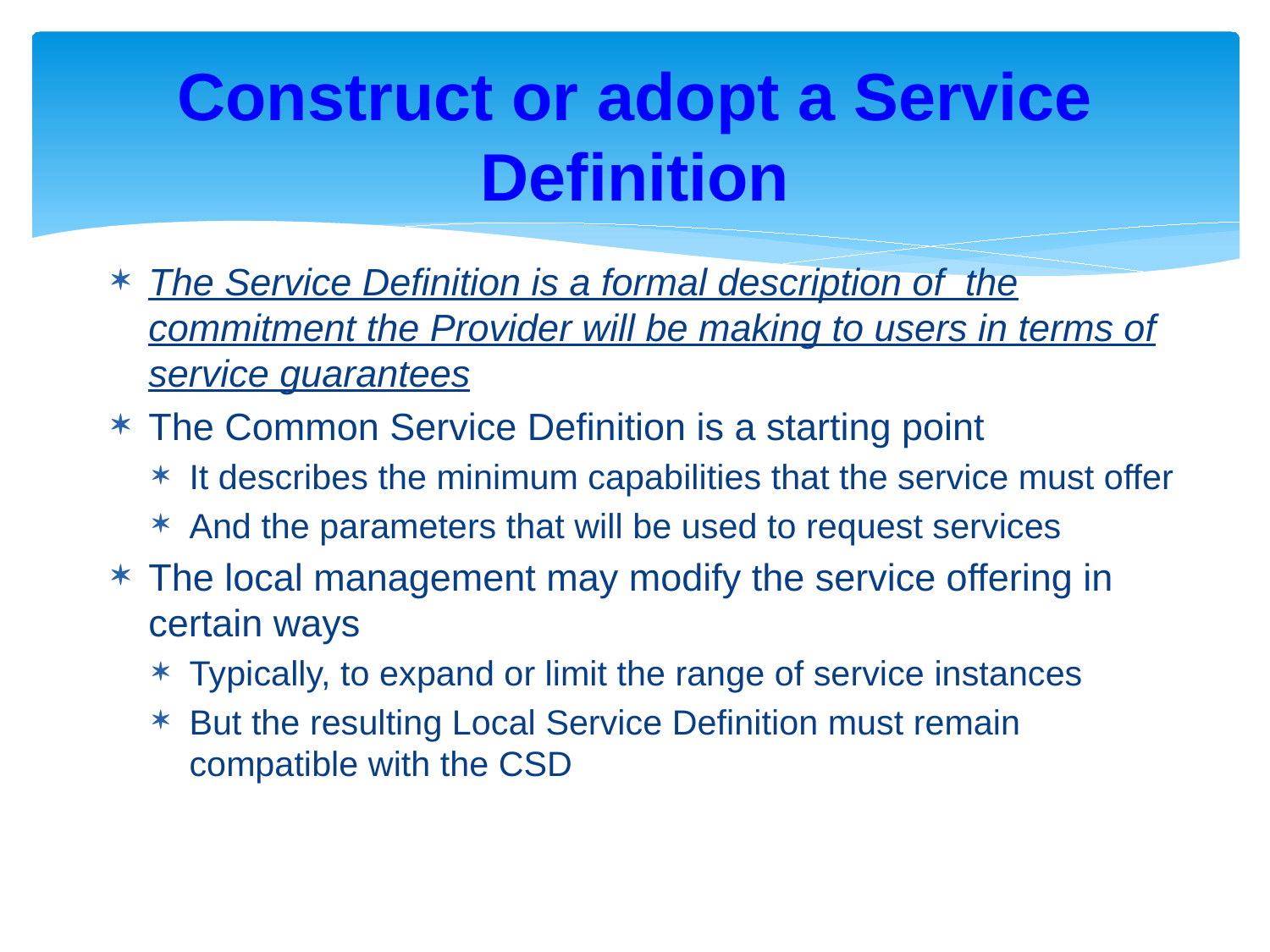

# Construct or adopt a Service Definition
The Service Definition is a formal description of  the commitment the Provider will be making to users in terms of service guarantees
The Common Service Definition is a starting point
It describes the minimum capabilities that the service must offer
And the parameters that will be used to request services
The local management may modify the service offering in certain ways
Typically, to expand or limit the range of service instances
But the resulting Local Service Definition must remain compatible with the CSD